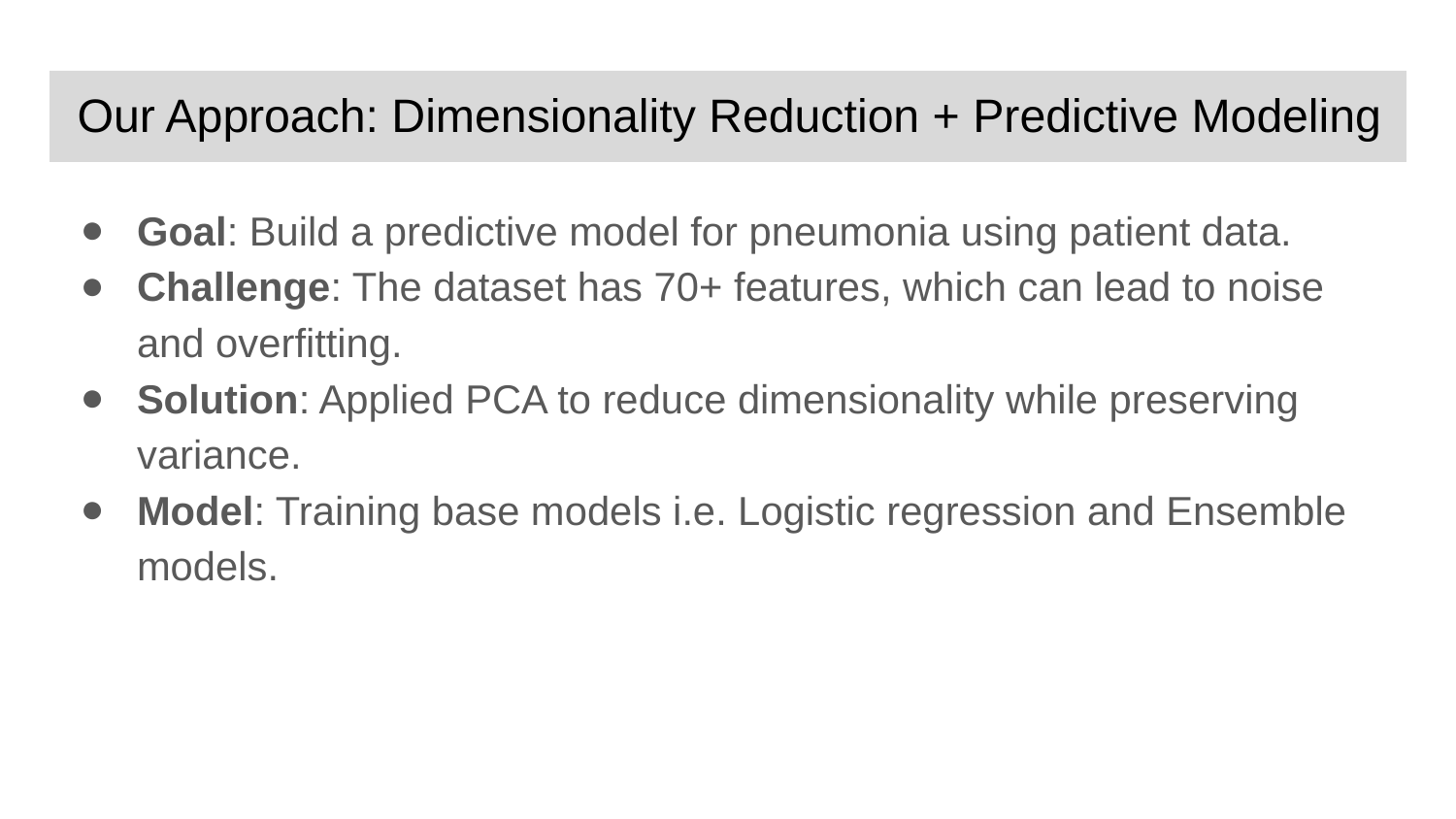

# Our Approach: Dimensionality Reduction + Predictive Modeling
Goal: Build a predictive model for pneumonia using patient data.
Challenge: The dataset has 70+ features, which can lead to noise and overfitting.
Solution: Applied PCA to reduce dimensionality while preserving variance.
Model: Training base models i.e. Logistic regression and Ensemble models.